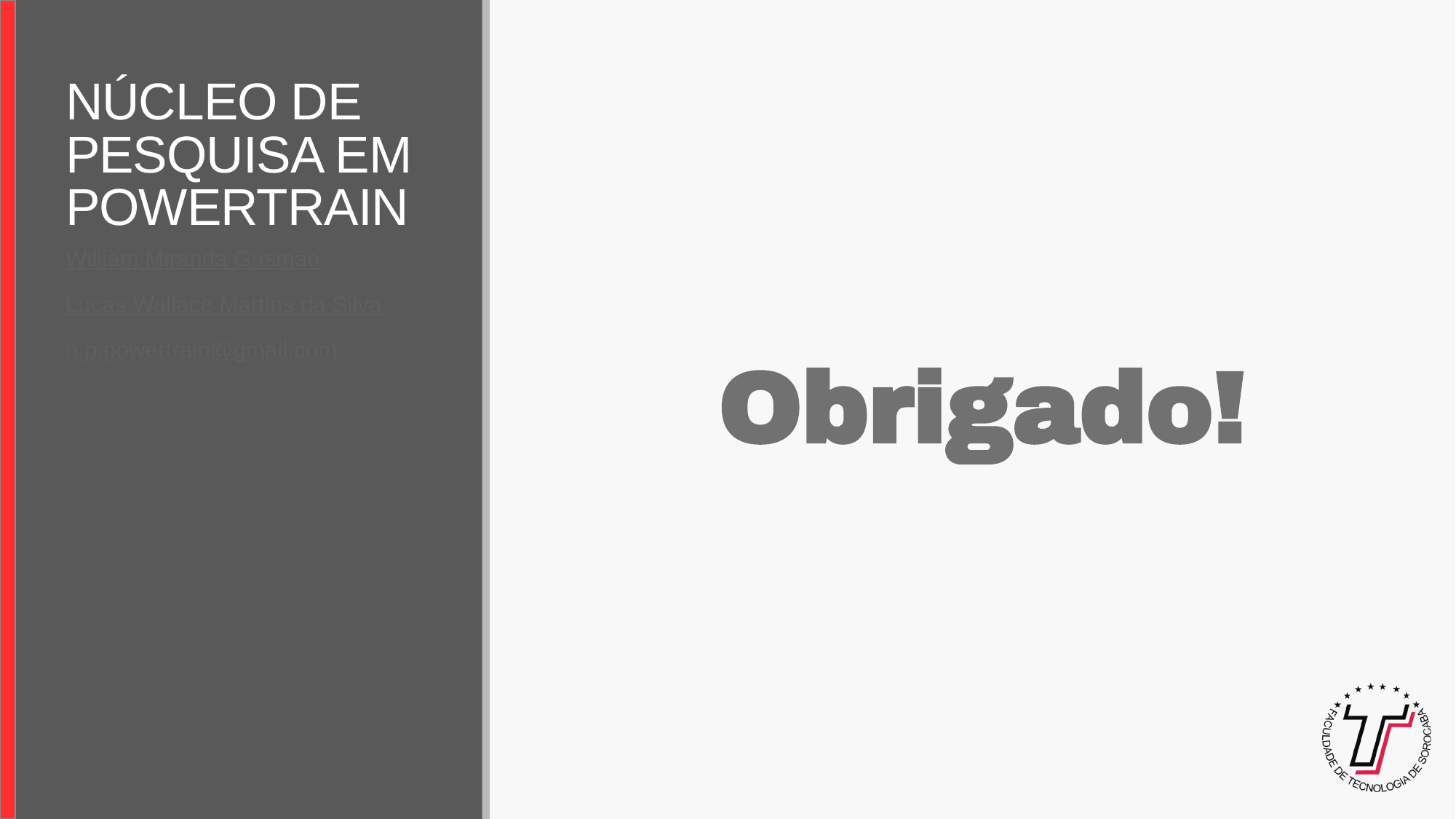

Obrigado!
# NÚCLEO DE PESQUISA EM POWERTRAIN
William Miranda Gusmão
Lucas Wallace Martins da Silva
n.p.powertrain@gmail.com